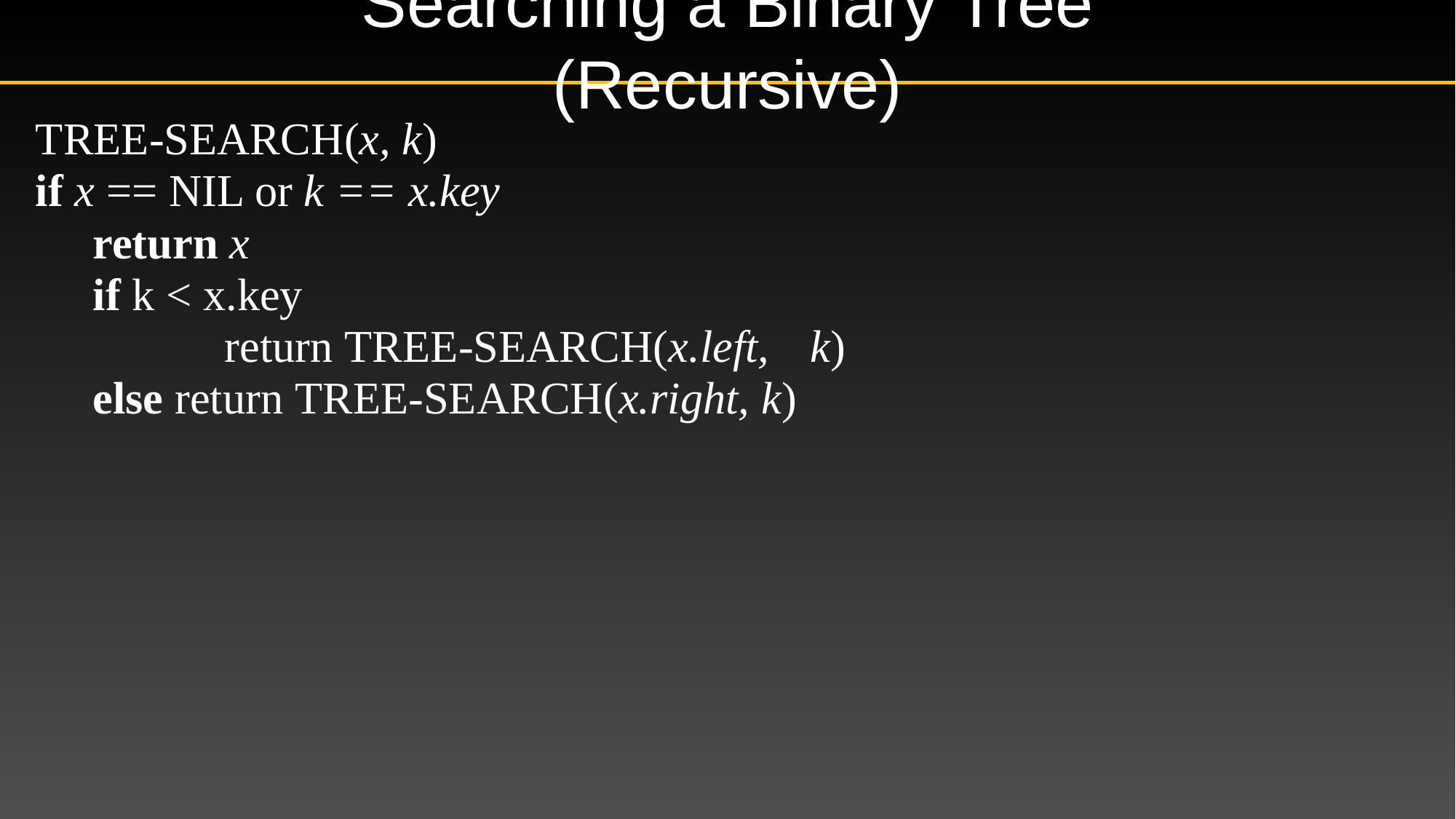

# Searching a Binary Tree (Recursive)
Tree-Search(x, k)
if x == nil or k == x.key
     return x
     if k < x.key
     	   return Tree-Search(x.left,    k)
     else return Tree-Search(x.right, k)